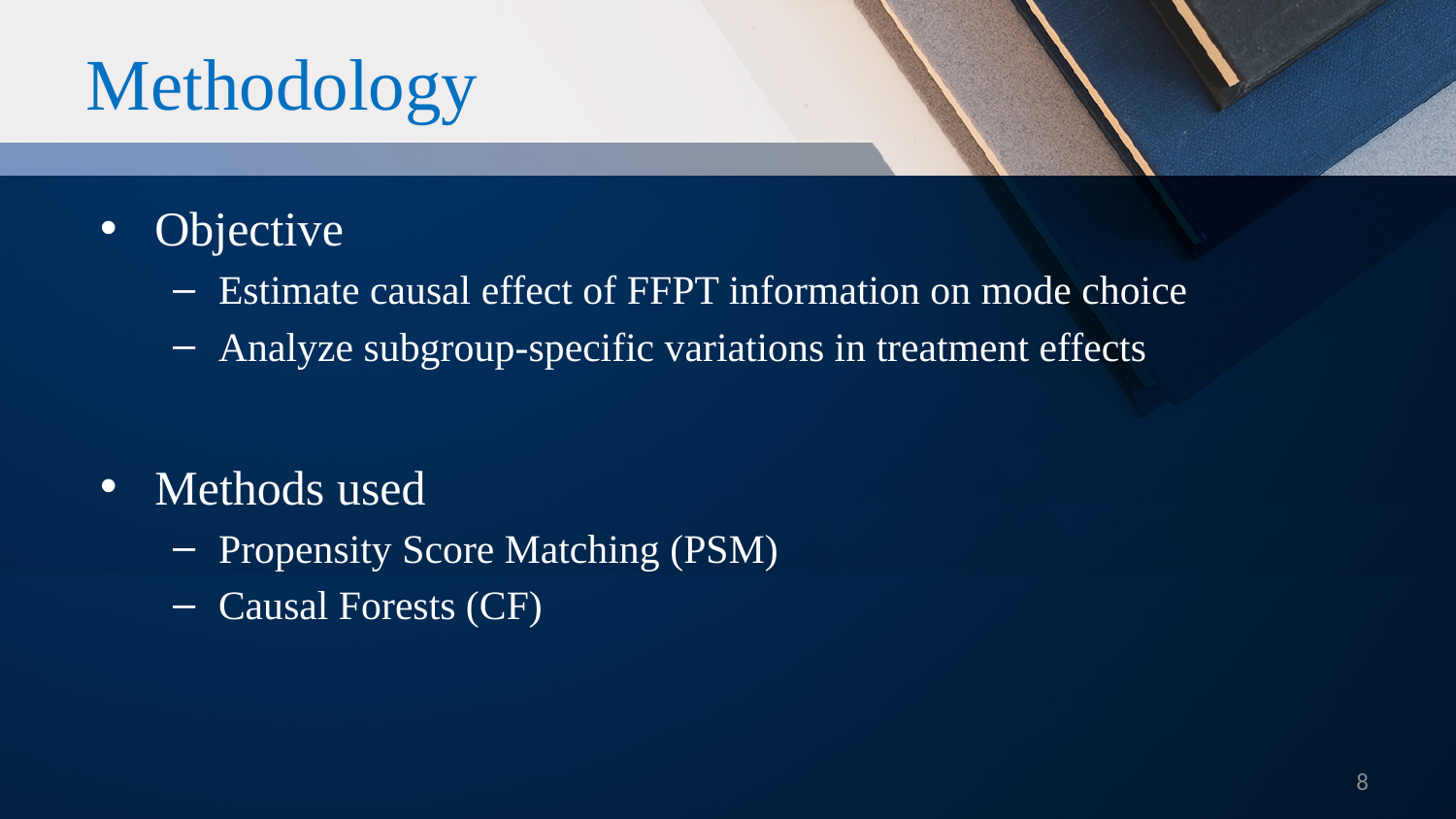

# Methodology
Objective
Estimate causal effect of FFPT information on mode choice
Analyze subgroup-specific variations in treatment effects

Methods used
Propensity Score Matching (PSM)
Causal Forests (CF)

8